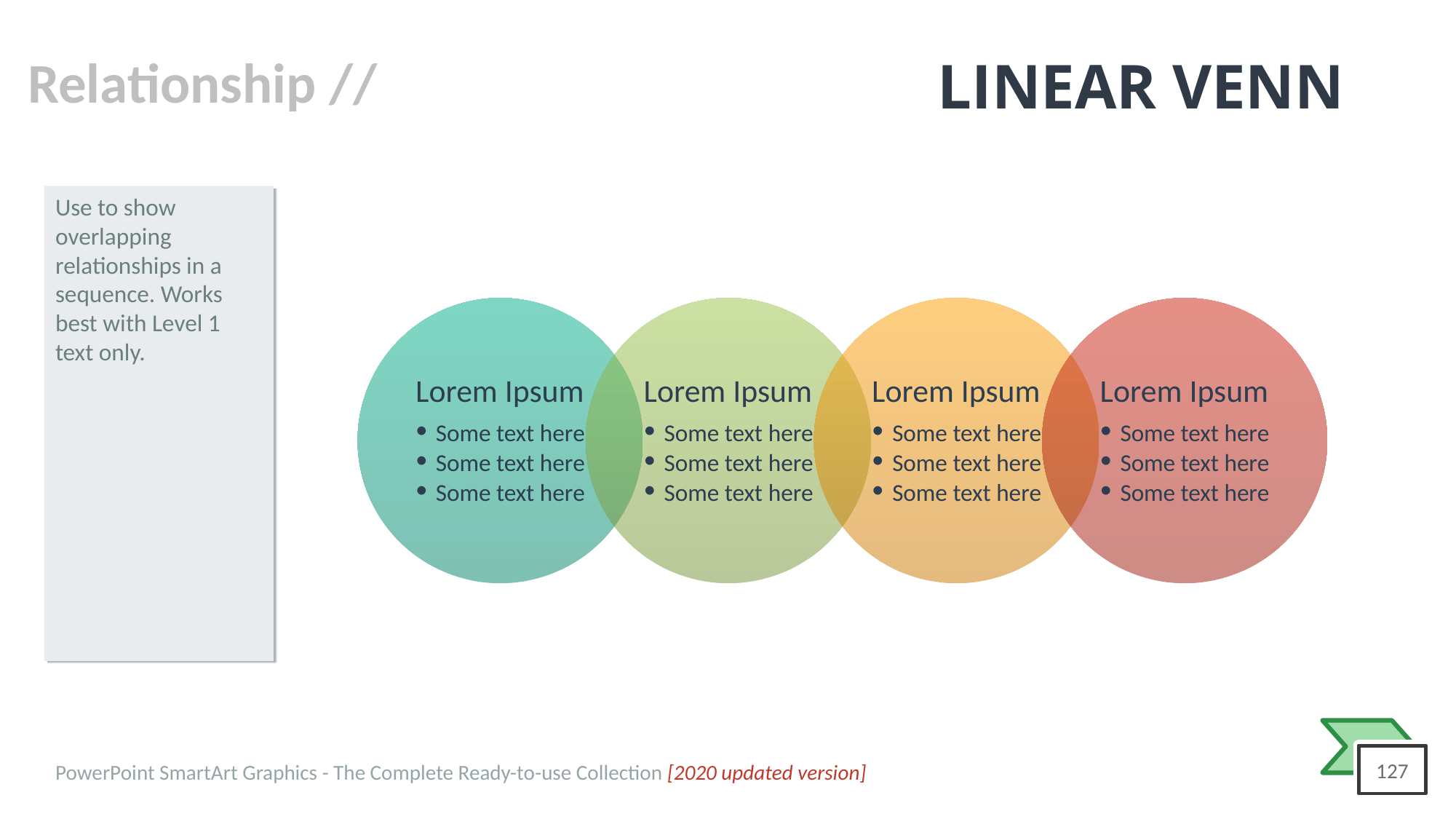

# LINEAR VENN
Use to show overlapping relationships in a sequence. Works best with Level 1 text only.

Lorem Ipsum
Some text here
Some text here
Some text here
Lorem Ipsum
Some text here
Some text here
Some text here
Lorem Ipsum
Some text here
Some text here
Some text here
Lorem Ipsum
Some text here
Some text here
Some text here
PowerPoint SmartArt Graphics - The Complete Ready-to-use Collection [2020 updated version]